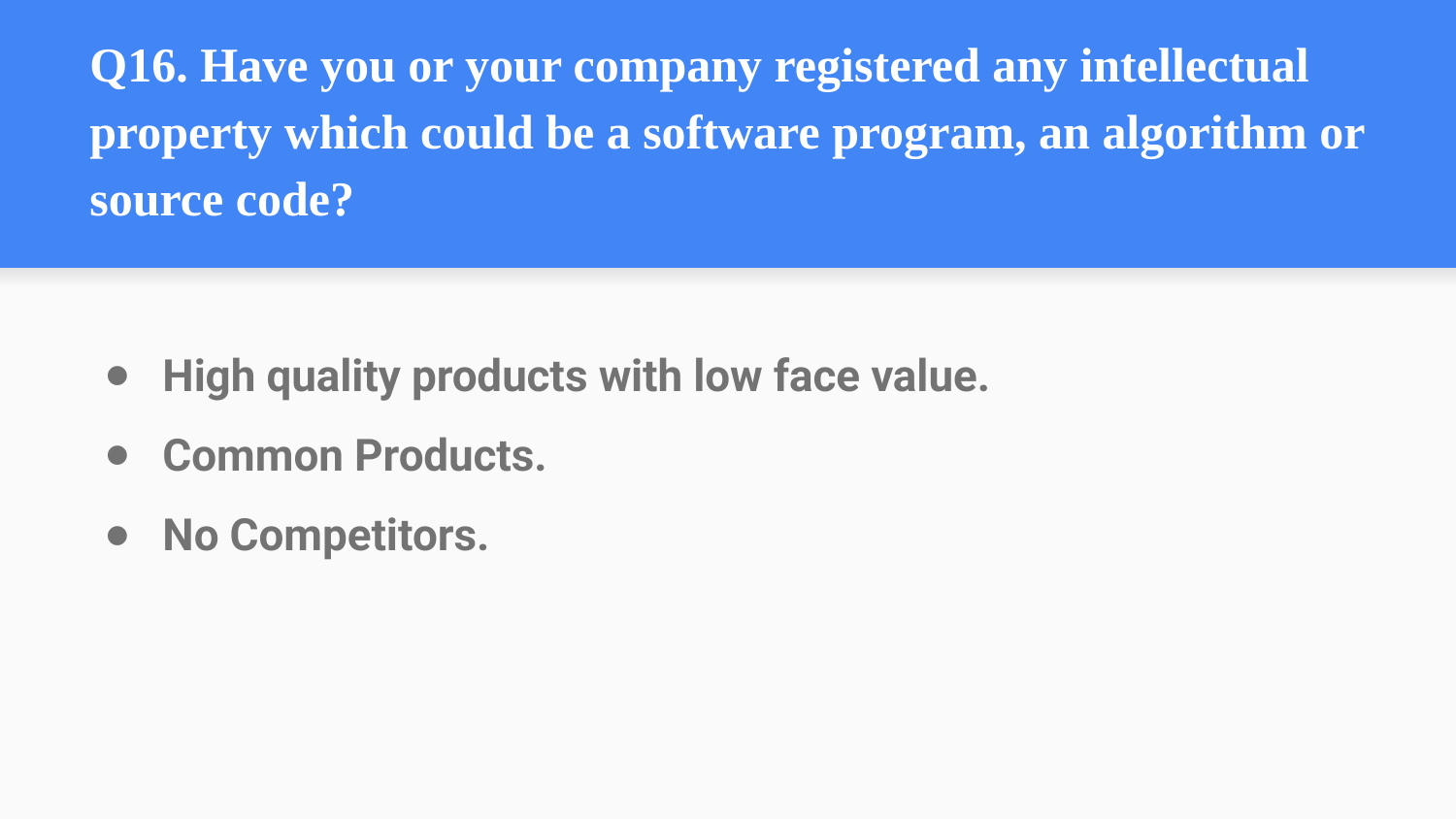

# Q16. Have you or your company registered any intellectual property which could be a software program, an algorithm or source code?
High quality products with low face value.
Common Products.
No Competitors.